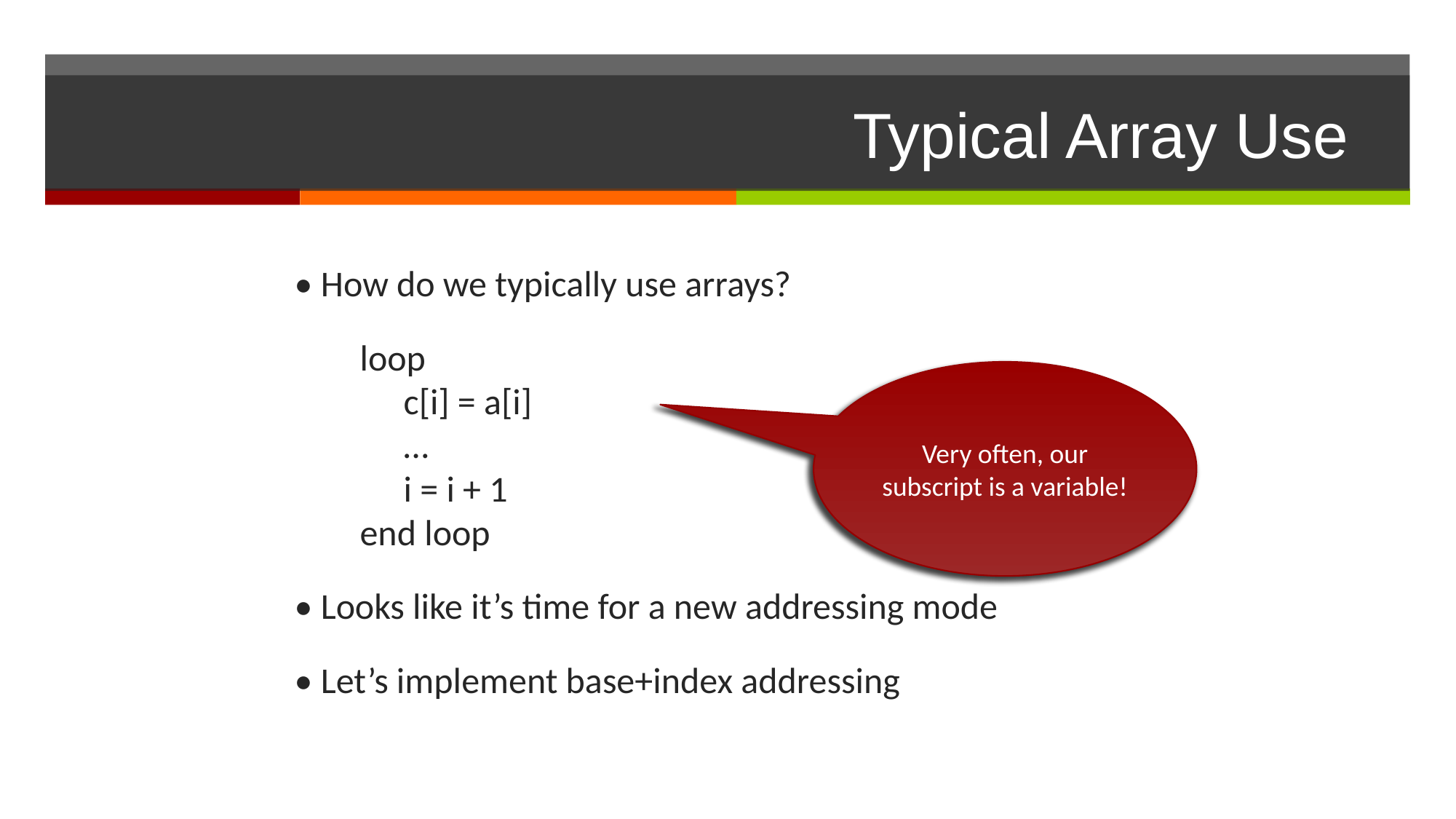

# Typical Array Use
• How do we typically use arrays?
        loop
	c[i] = a[i]
	…
	i = i + 1
        end loop
• Looks like it’s time for a new addressing mode
• Let’s implement base+index addressing
Very often, our subscript is a variable!